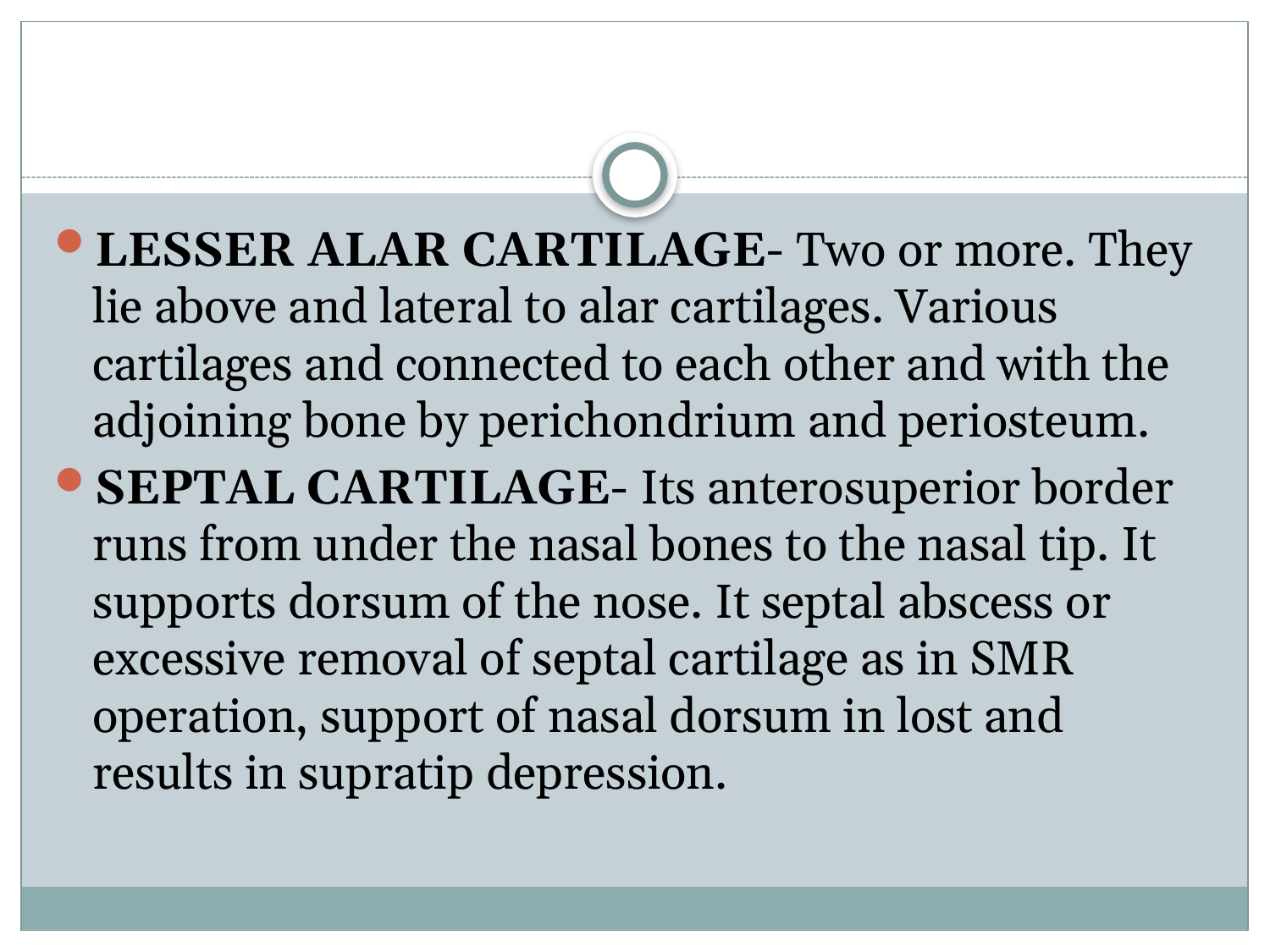

#
LESSER ALAR CARTILAGE- Two or more. They lie above and lateral to alar cartilages. Various cartilages and connected to each other and with the adjoining bone by perichondrium and periosteum.
SEPTAL CARTILAGE- Its anterosuperior border runs from under the nasal bones to the nasal tip. It supports dorsum of the nose. It septal abscess or excessive removal of septal cartilage as in SMR operation, support of nasal dorsum in lost and results in supratip depression.